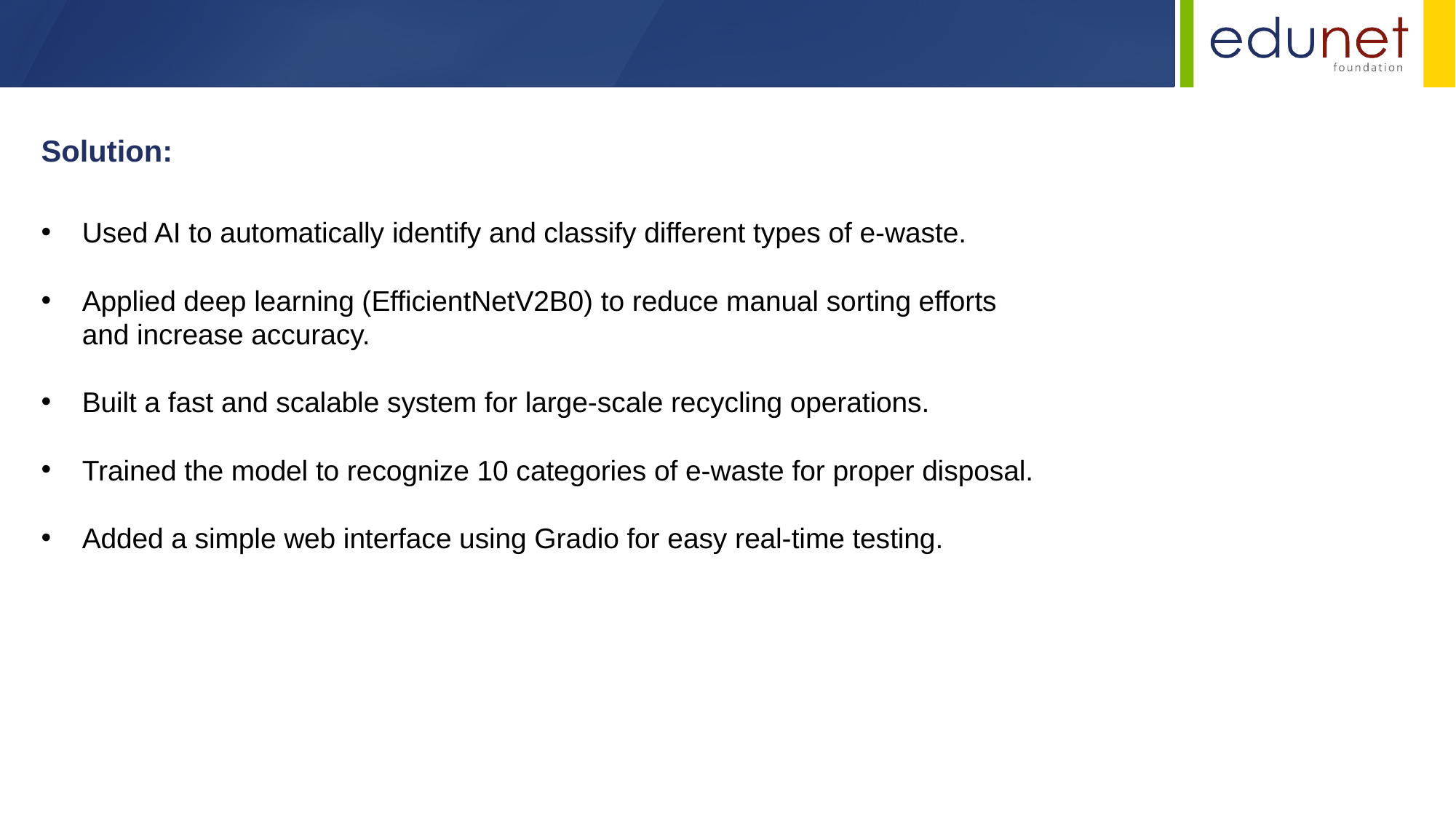

Solution:
Used AI to automatically identify and classify different types of e-waste.

Applied deep learning (EfficientNetV2B0) to reduce manual sorting efforts and increase accuracy.

Built a fast and scalable system for large-scale recycling operations.

Trained the model to recognize 10 categories of e-waste for proper disposal.

Added a simple web interface using Gradio for easy real-time testing.